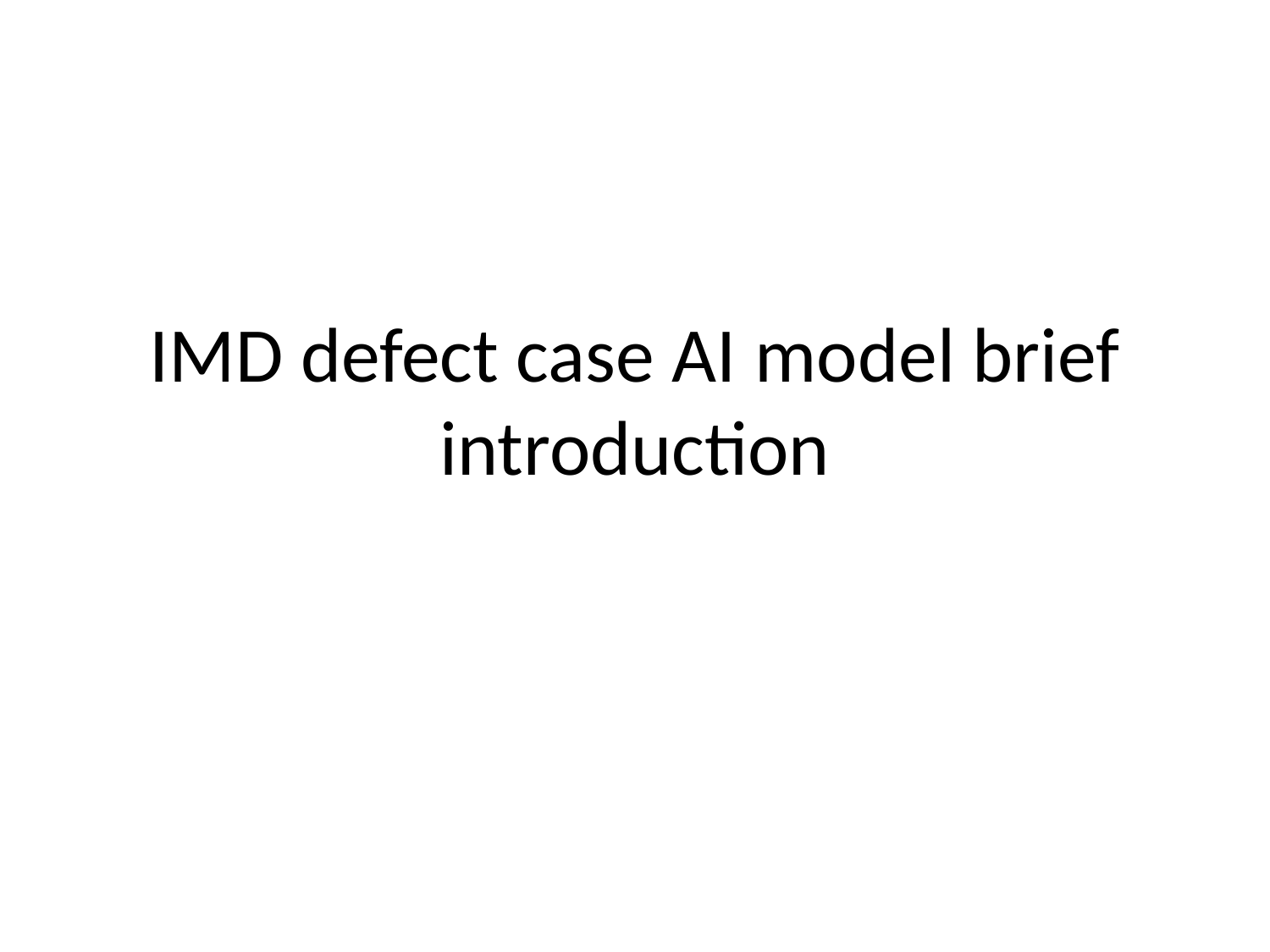

# IMD defect case AI model brief introduction